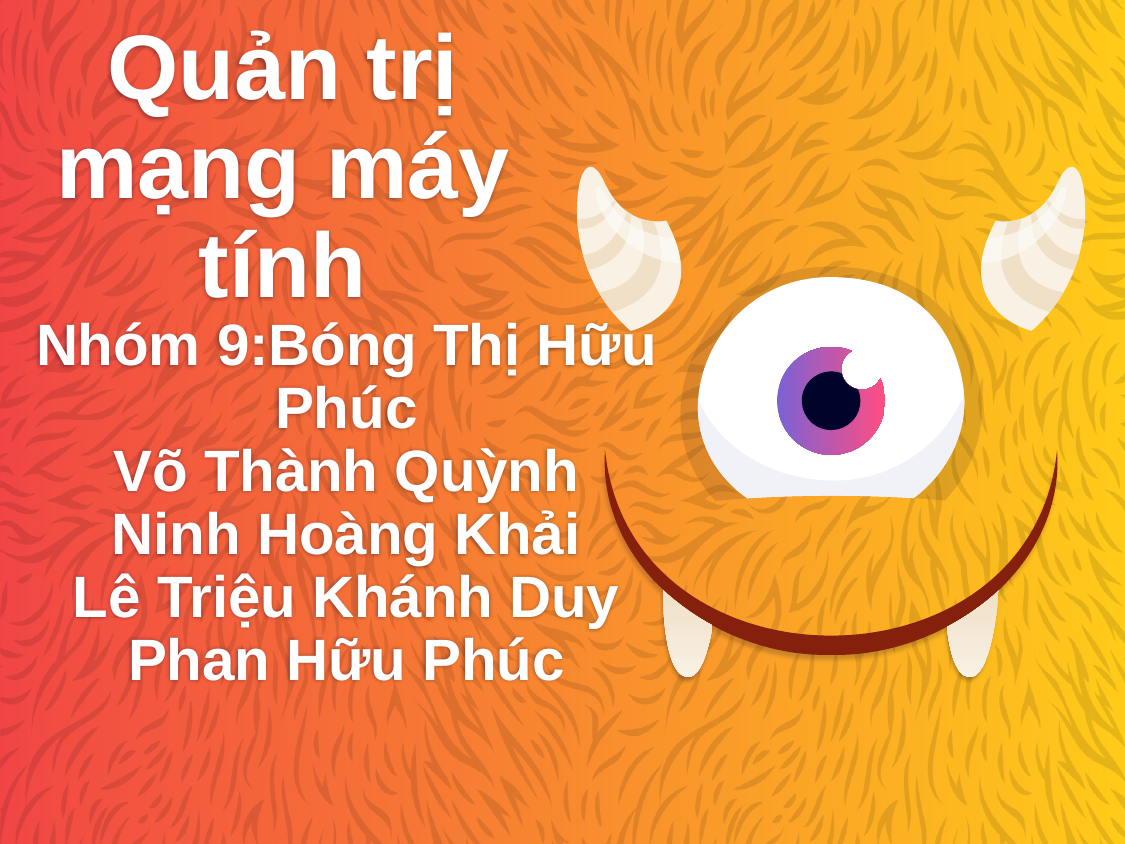

# Quản trị mạng máy tính

Nhóm 9:Bóng Thị Hữu Phúc
Võ Thành Quỳnh
Ninh Hoàng Khải
Lê Triệu Khánh Duy
Phan Hữu Phúc